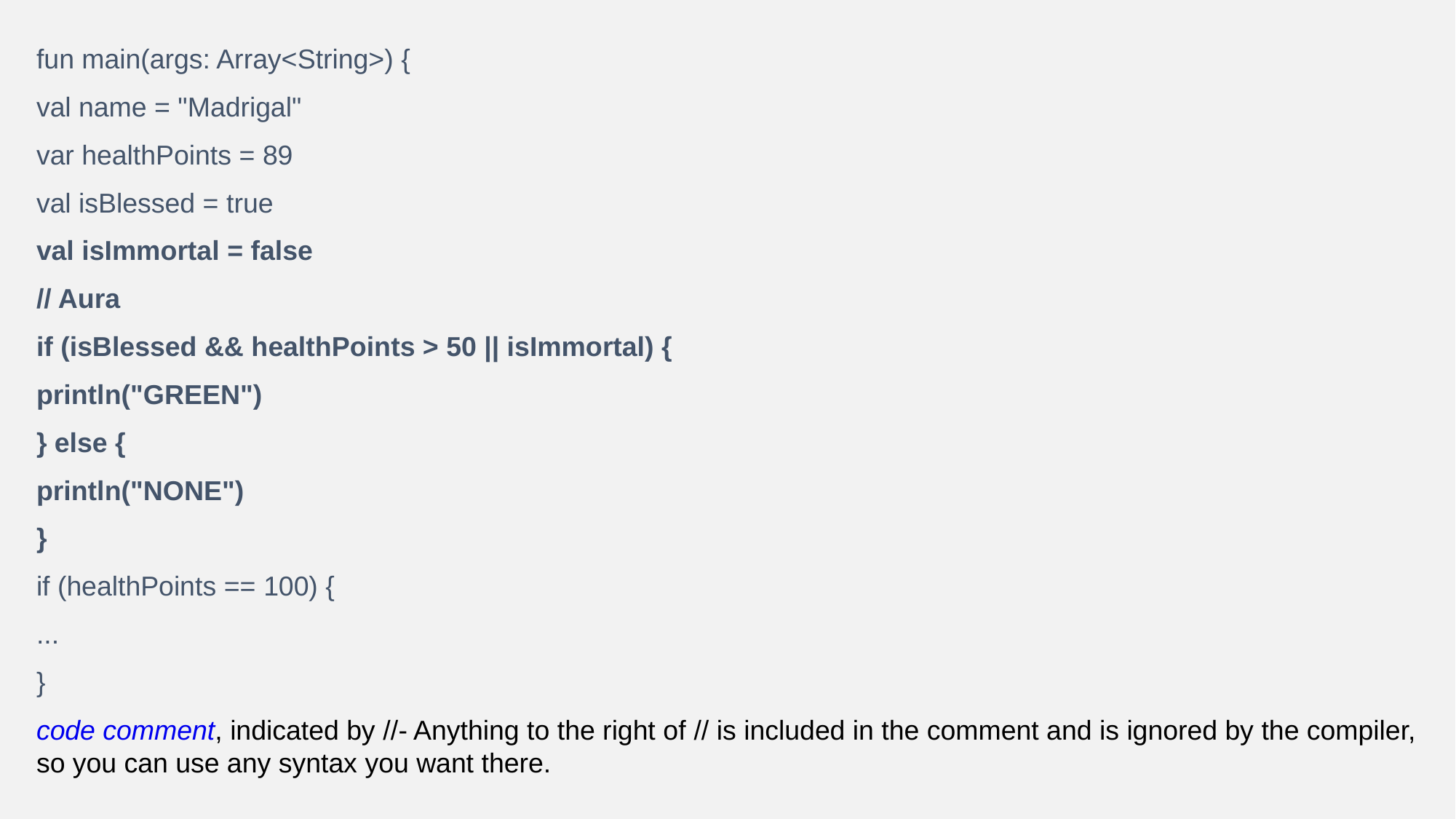

fun main(args: Array<String>) {
val name = "Madrigal"
var healthPoints = 89
val isBlessed = true
val isImmortal = false
// Aura
if (isBlessed && healthPoints > 50 || isImmortal) {
println("GREEN")
} else {
println("NONE")
}
if (healthPoints == 100) {
...
}
code comment, indicated by //- Anything to the right of // is included in the comment and is ignored by the compiler, so you can use any syntax you want there.